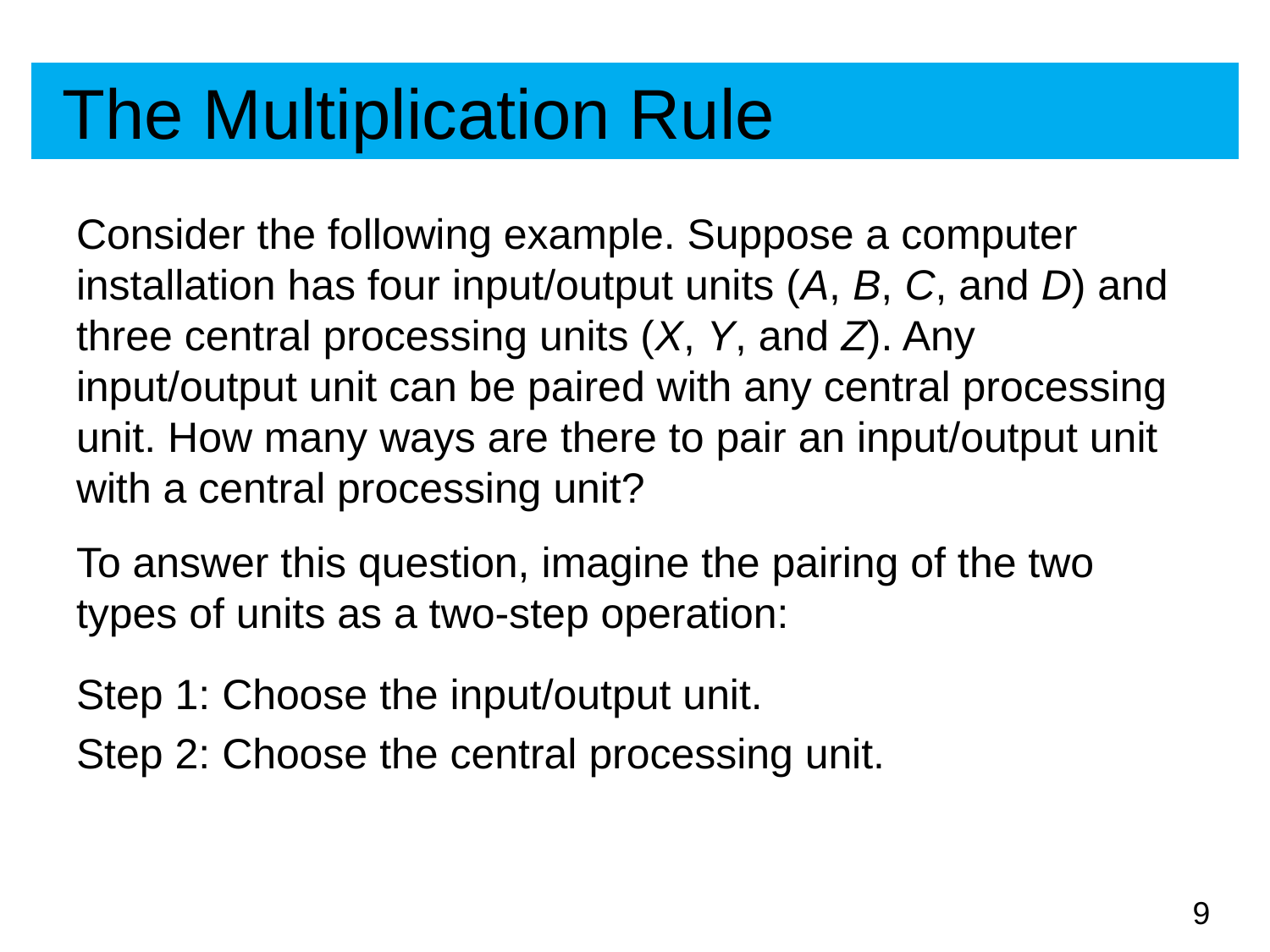

# The Multiplication Rule
Consider the following example. Suppose a computer installation has four input/output units (A, B, C, and D) and three central processing units (X, Y, and Z). Any input/output unit can be paired with any central processing unit. How many ways are there to pair an input/output unit with a central processing unit?

To answer this question, imagine the pairing of the two types of units as a two-step operation:

Step 1: Choose the input/output unit.
Step 2: Choose the central processing unit.